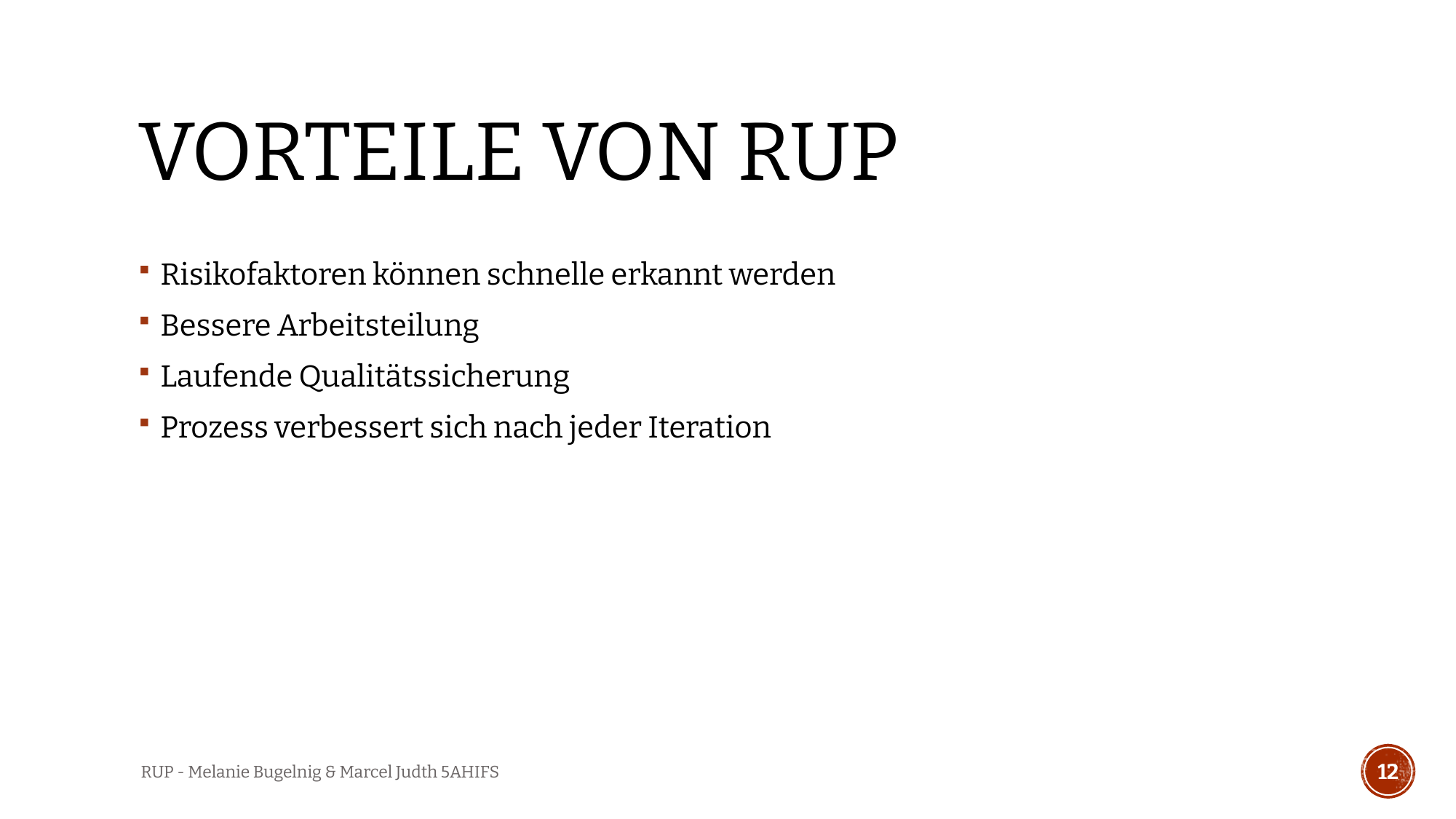

# Vorteile von RUP
Risikofaktoren können schnelle erkannt werden
Bessere Arbeitsteilung
Laufende Qualitätssicherung
Prozess verbessert sich nach jeder Iteration
RUP - Melanie Bugelnig & Marcel Judth 5AHIFS
12